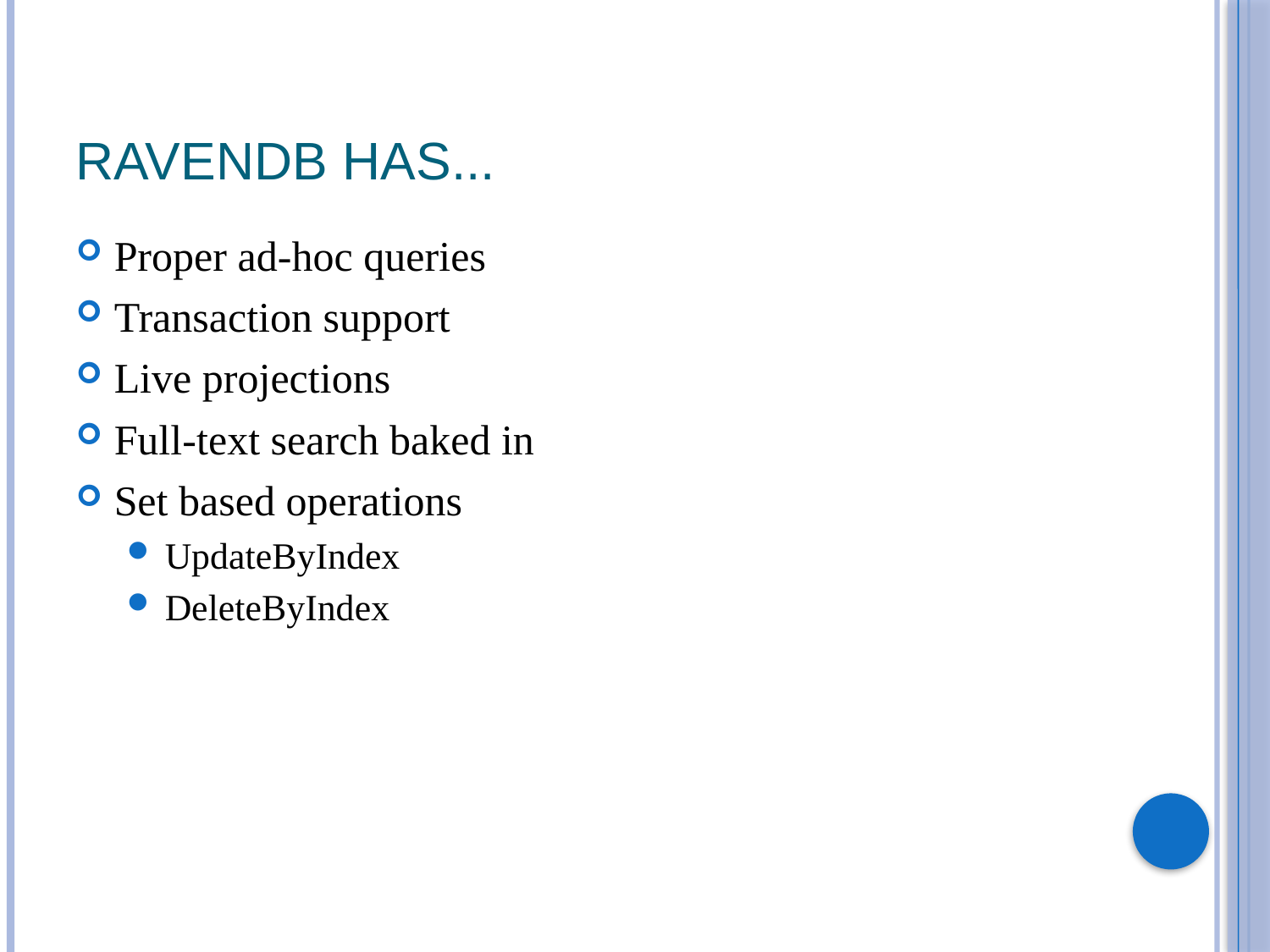

# RavenDB has...
Proper ad-hoc queries
Transaction support
Live projections
Full-text search baked in
Set based operations
UpdateByIndex
DeleteByIndex